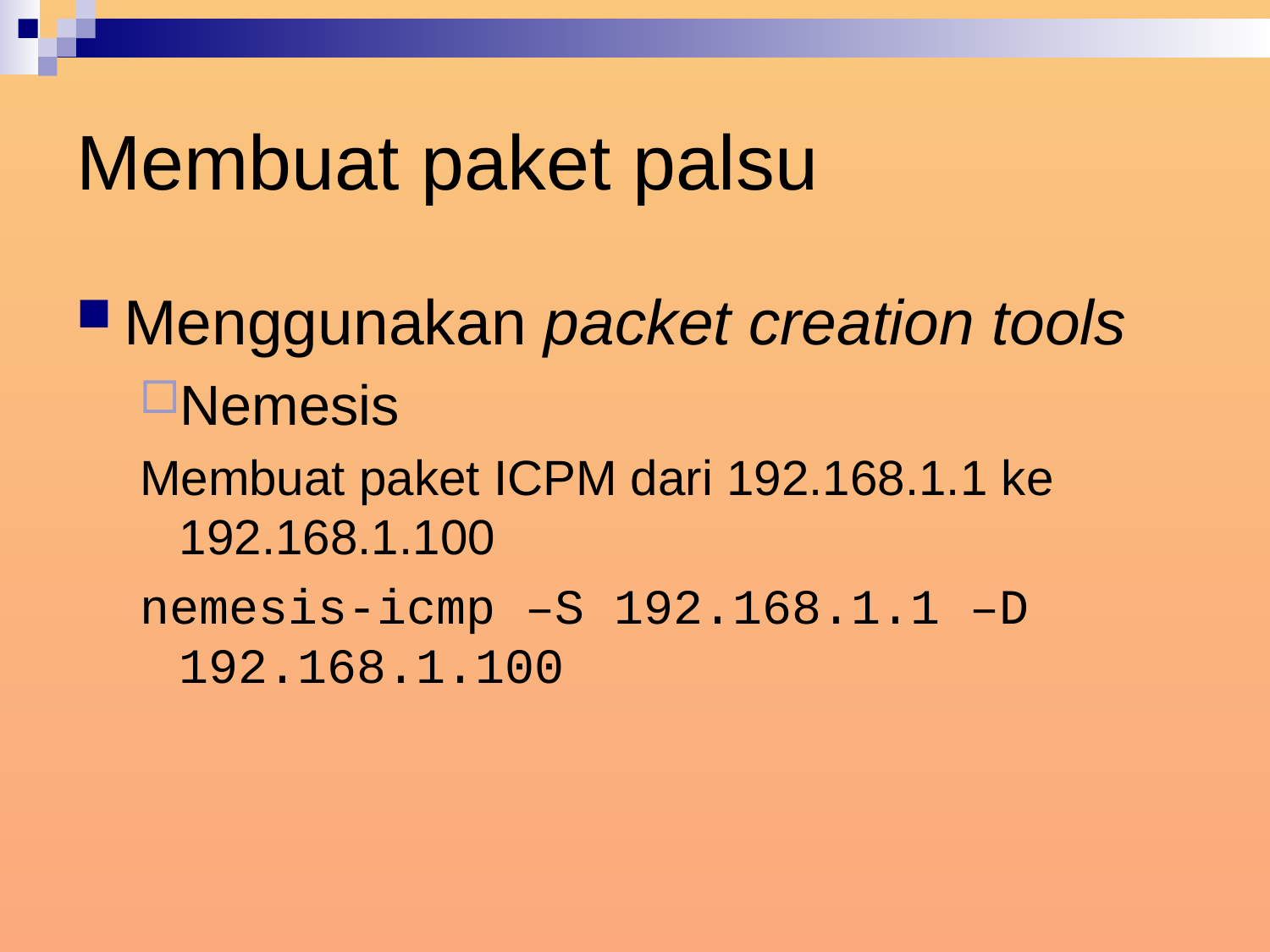

# Membuat paket palsu
Menggunakan packet creation tools
Nemesis
Membuat paket ICPM dari 192.168.1.1 ke 192.168.1.100
nemesis-icmp –S 192.168.1.1 –D 192.168.1.100